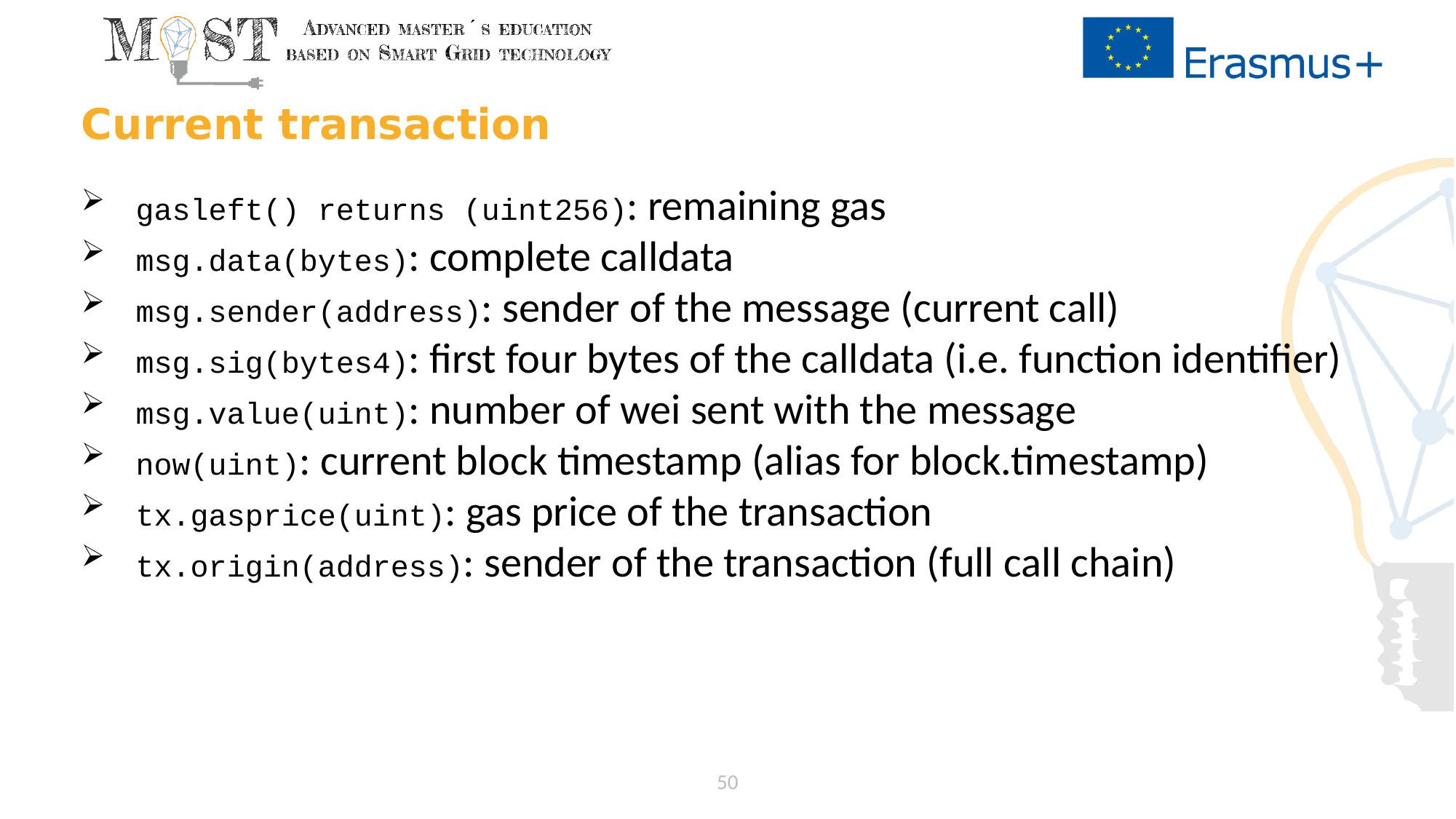

# Current transaction
gasleft() returns (uint256): remaining gas
msg.data(bytes): complete calldata
msg.sender(address): sender of the message (current call)
msg.sig(bytes4): first four bytes of the calldata (i.e. function identifier)
msg.value(uint): number of wei sent with the message
now(uint): current block timestamp (alias for block.timestamp)
tx.gasprice(uint): gas price of the transaction
tx.origin(address): sender of the transaction (full call chain)
50